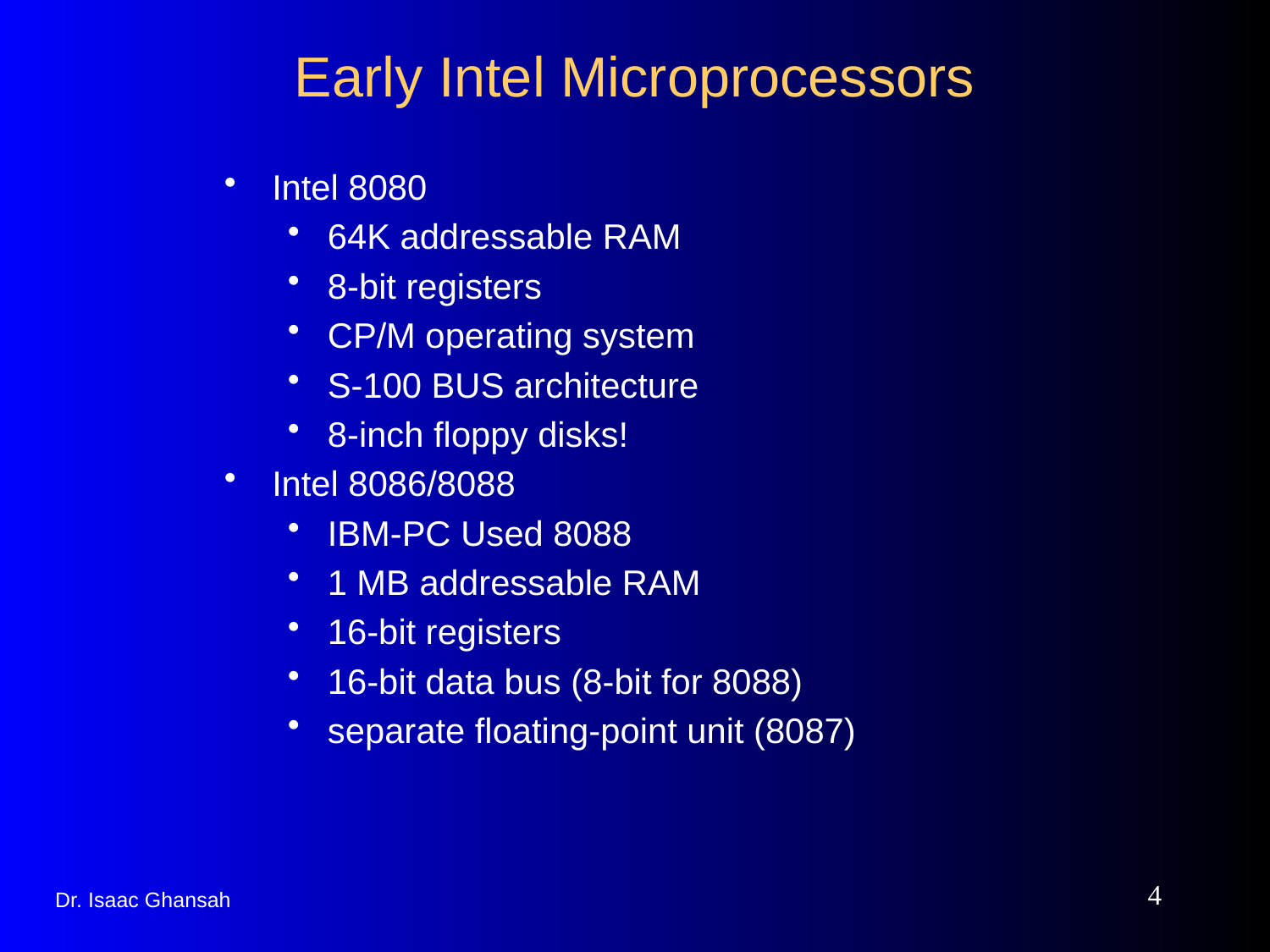

# Early Intel Microprocessors
Intel 8080
64K addressable RAM
8-bit registers
CP/M operating system
S-100 BUS architecture
8-inch floppy disks!
Intel 8086/8088
IBM-PC Used 8088
1 MB addressable RAM
16-bit registers
16-bit data bus (8-bit for 8088)
separate floating-point unit (8087)
4
Dr. Isaac Ghansah